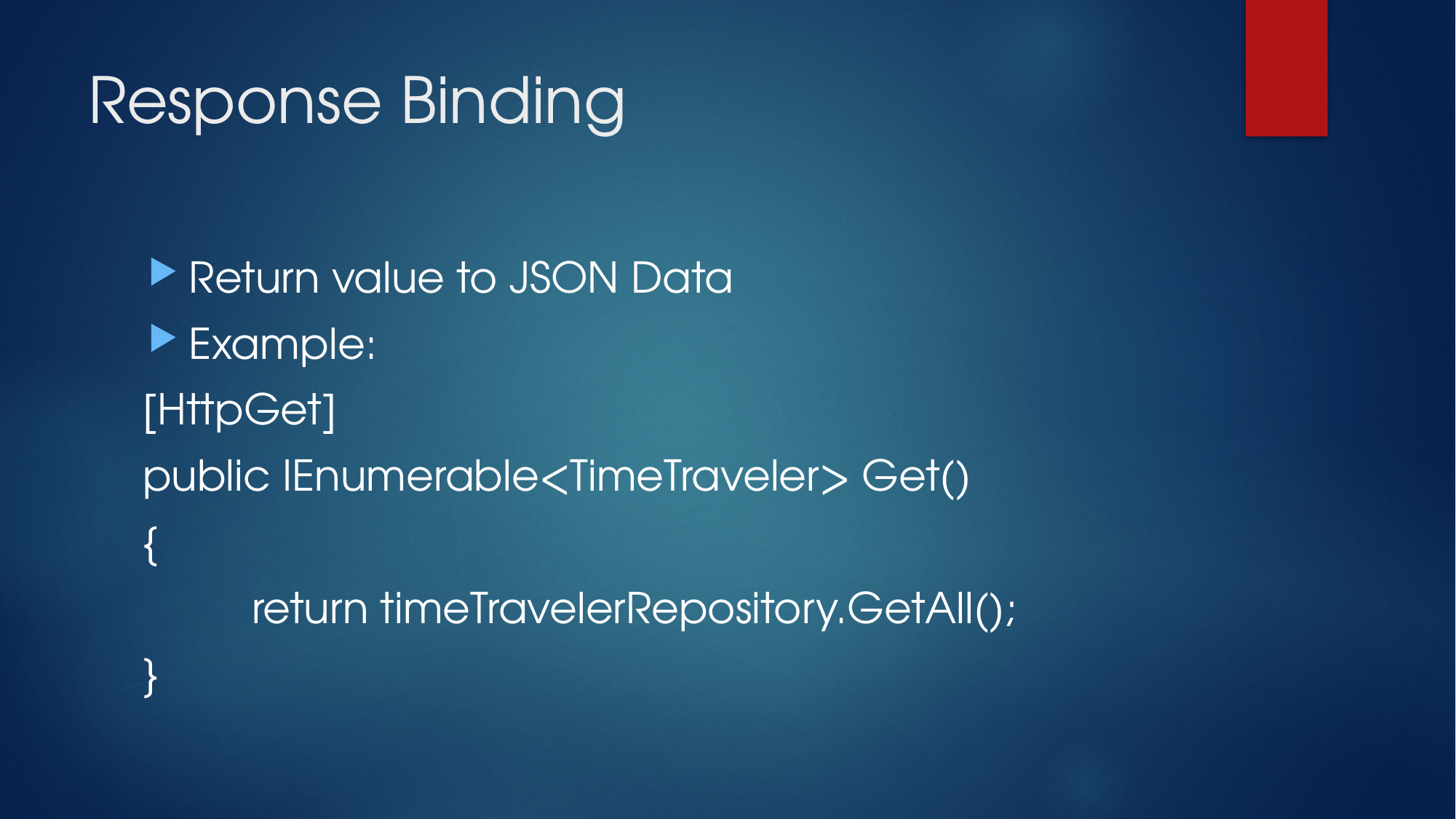

# Response Binding
Return value to JSON Data
Example:
[HttpGet]
public IEnumerable<TimeTraveler> Get()
{
	return timeTravelerRepository.GetAll();
}